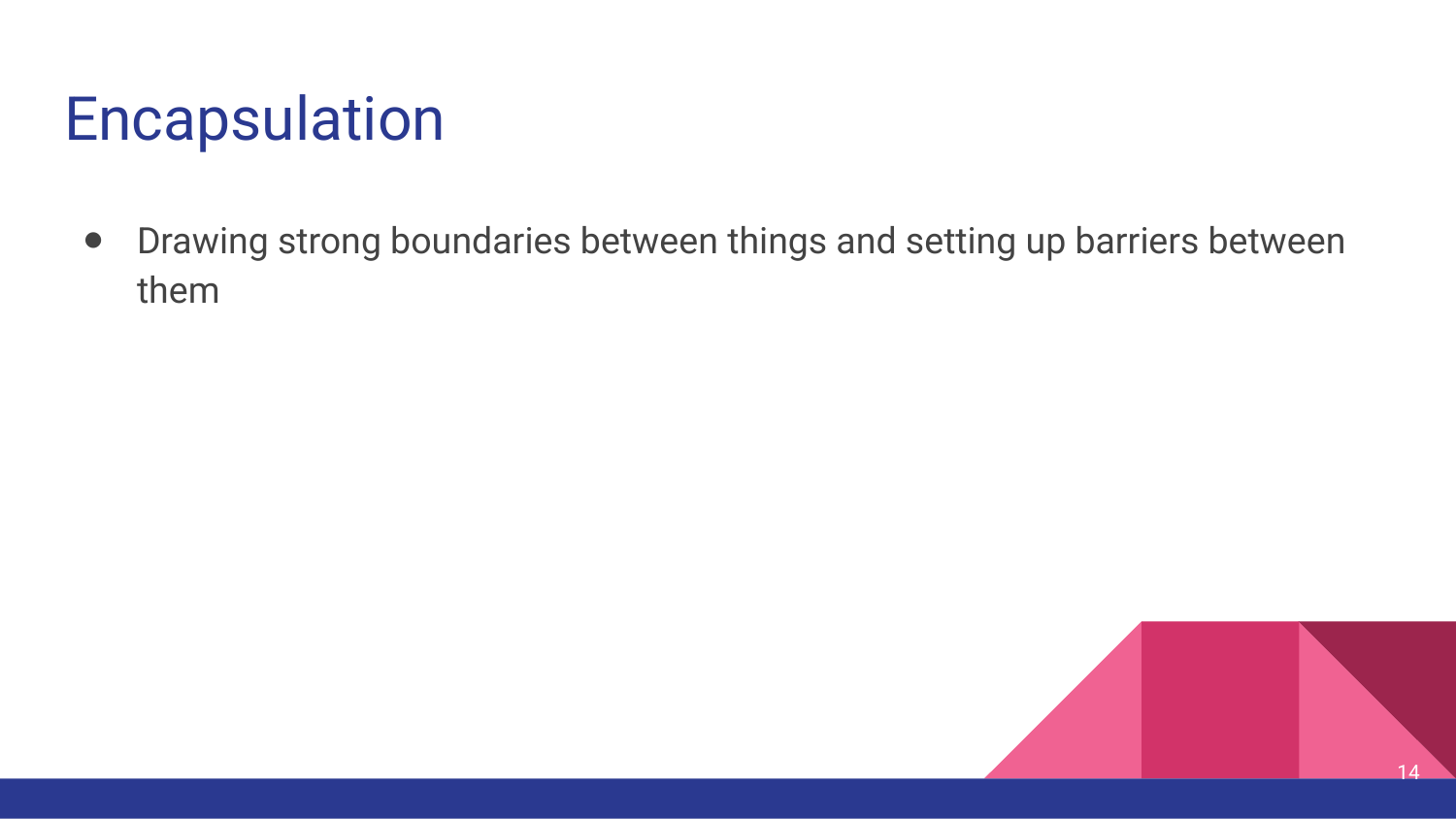

# Encapsulation
Drawing strong boundaries between things and setting up barriers between them
14